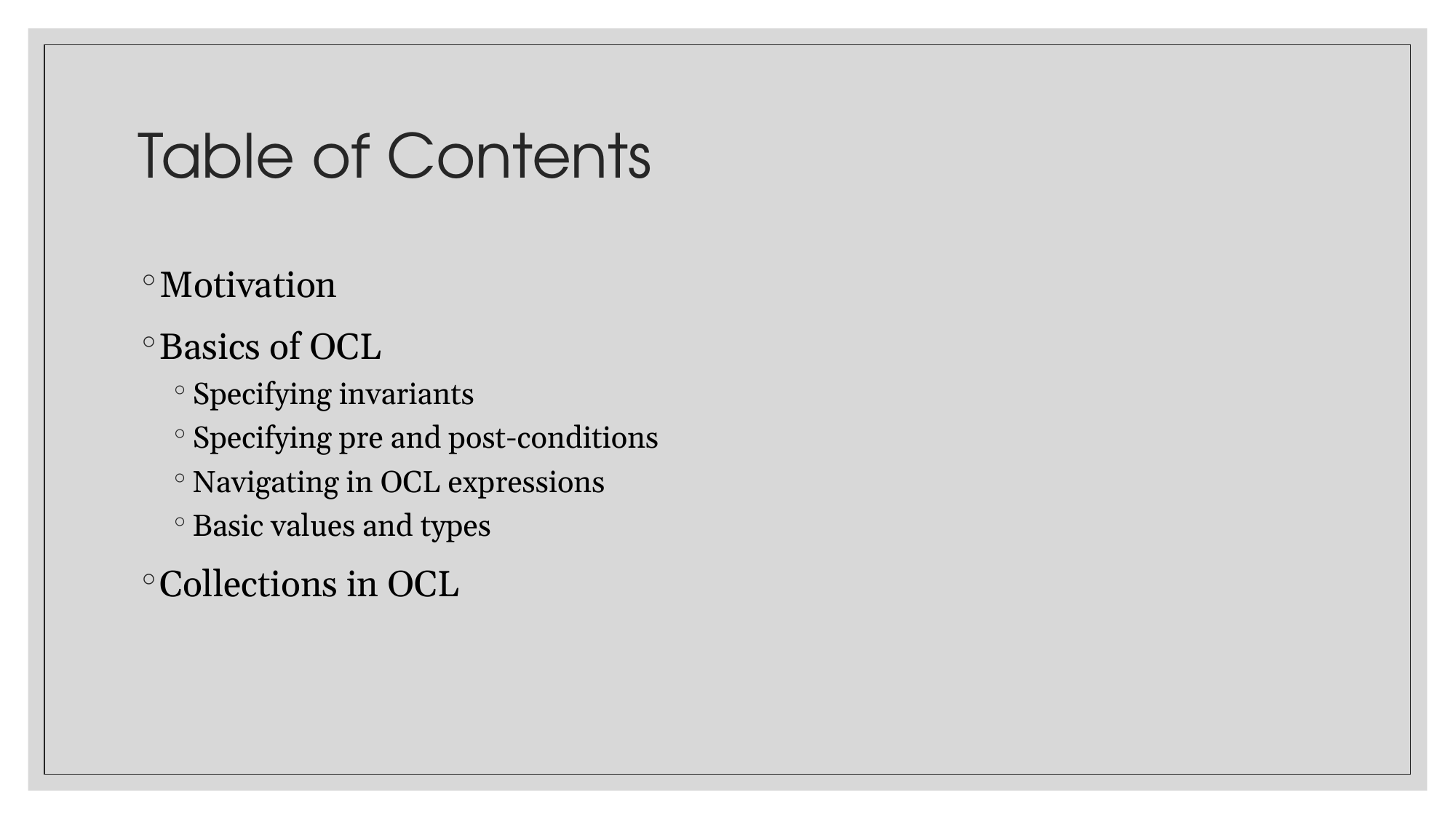

# Table of Contents
Motivation
Basics of OCL
Specifying invariants
Specifying pre and post-conditions
Navigating in OCL expressions
Basic values and types
Collections in OCL